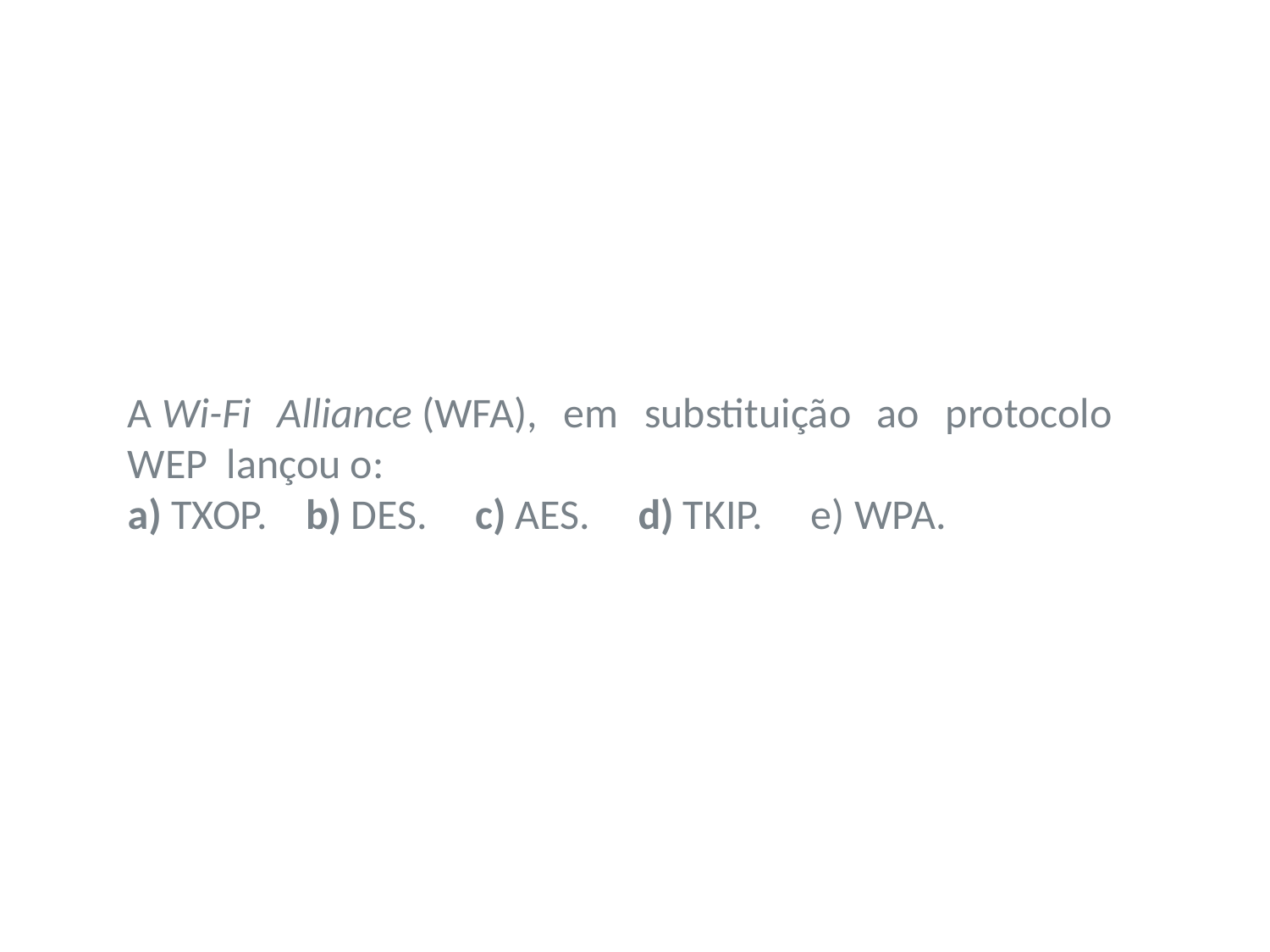

A Wi-Fi Alliance (WFA), em substituição ao protocolo WEP  lançou o:
a) TXOP.    b) DES.     c) AES.     d) TKIP.     e) WPA.